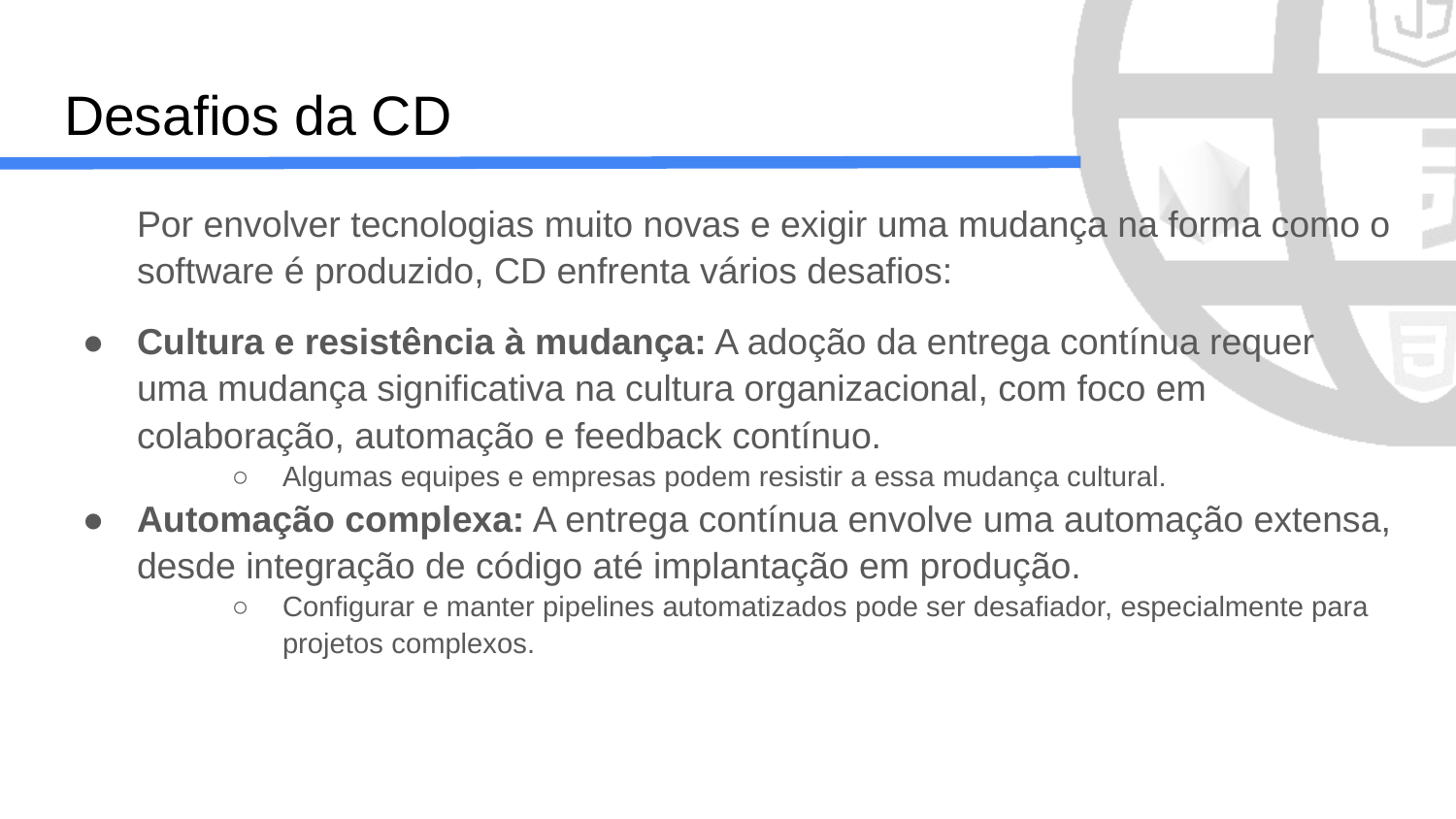

# Desafios da CD
Por envolver tecnologias muito novas e exigir uma mudança na forma como o software é produzido, CD enfrenta vários desafios:
Cultura e resistência à mudança: A adoção da entrega contínua requer uma mudança significativa na cultura organizacional, com foco em colaboração, automação e feedback contínuo.
Algumas equipes e empresas podem resistir a essa mudança cultural.
Automação complexa: A entrega contínua envolve uma automação extensa, desde integração de código até implantação em produção.
Configurar e manter pipelines automatizados pode ser desafiador, especialmente para projetos complexos.